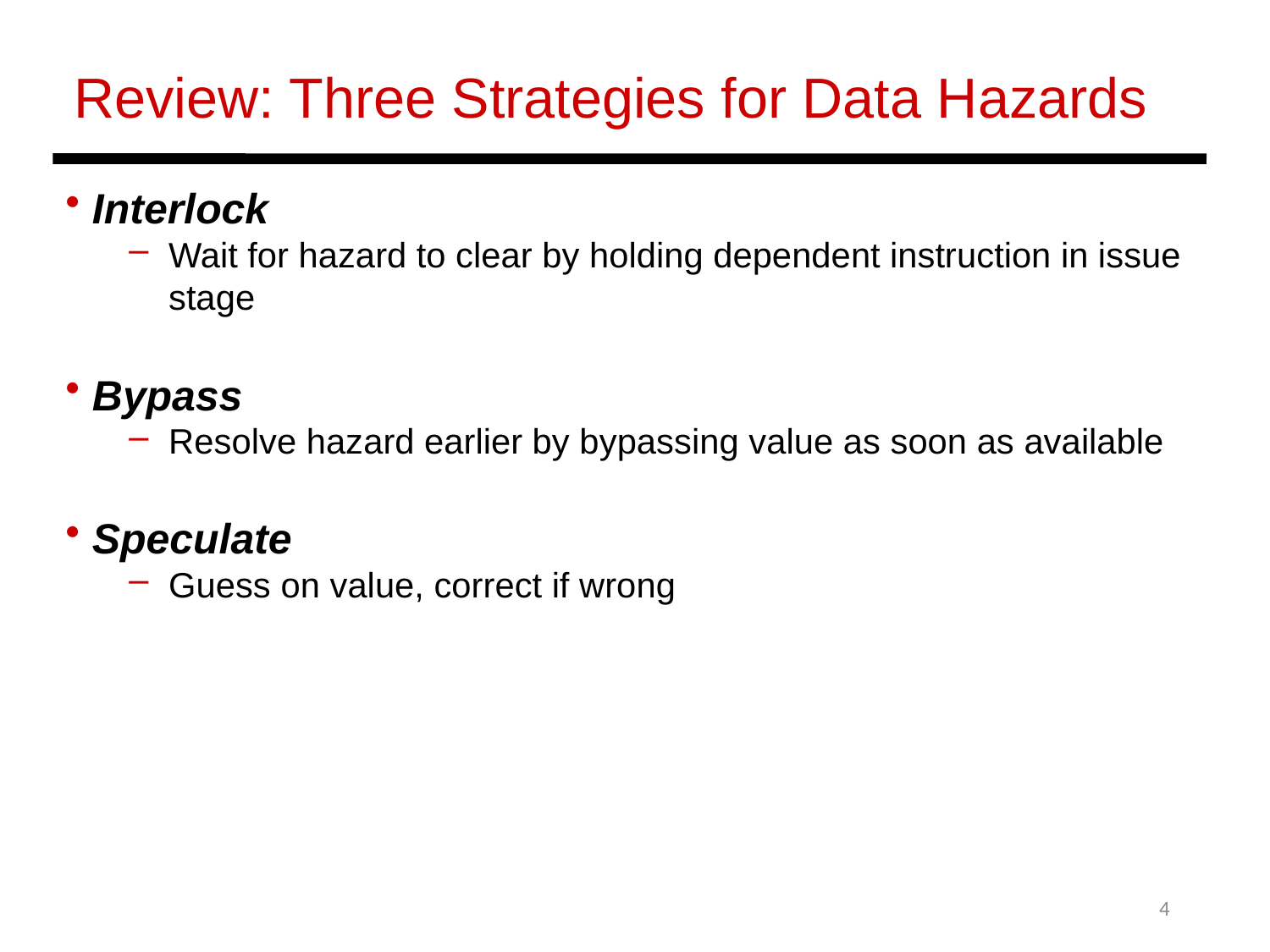

Review: Three Strategies for Data Hazards

 Interlock
Wait for hazard to clear by holding dependent instruction in issue stage

 Bypass
Resolve hazard earlier by bypassing value as soon as available

 Speculate
Guess on value, correct if wrong
4